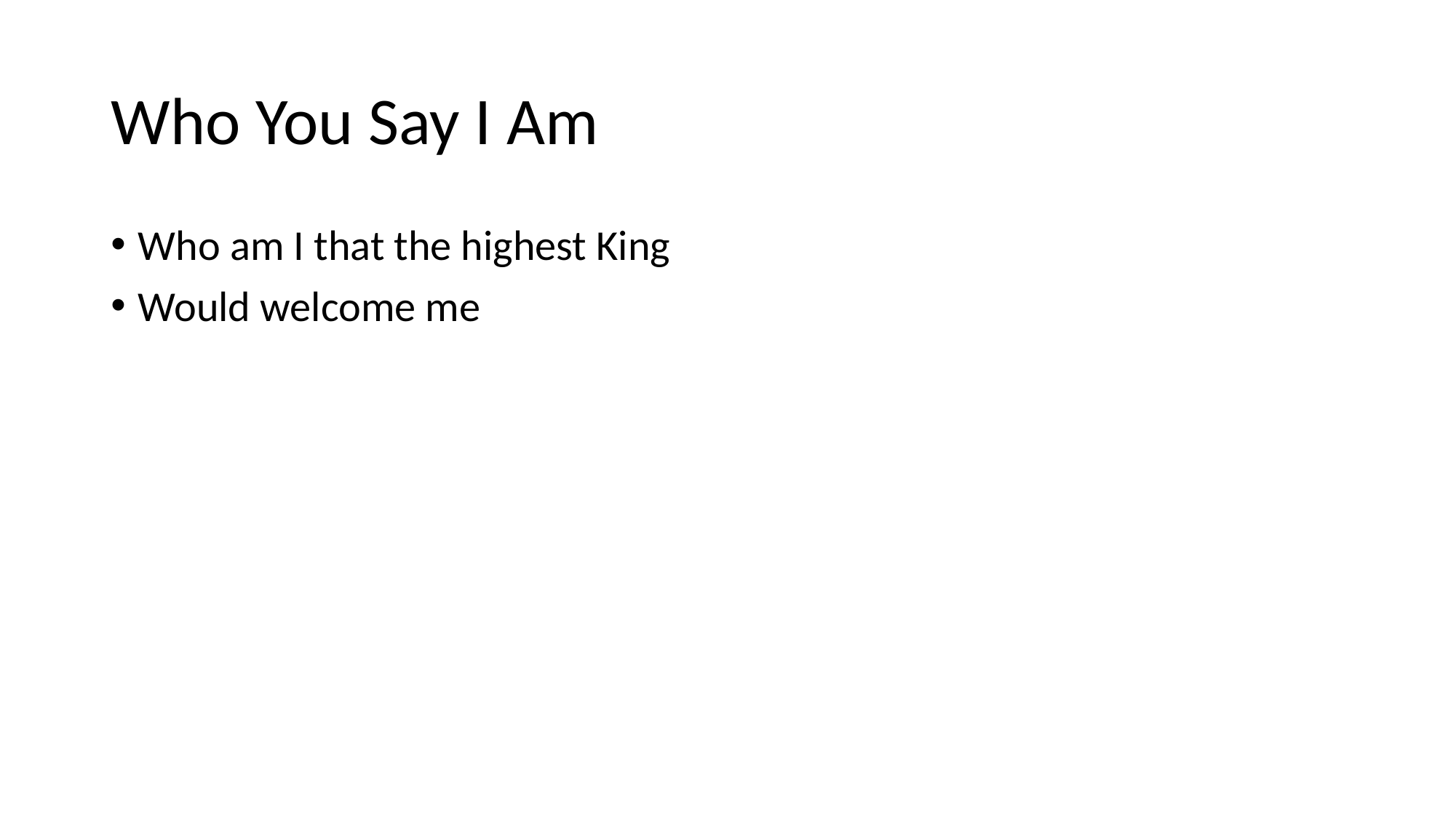

# Who You Say I Am
Who am I that the highest King
Would welcome me